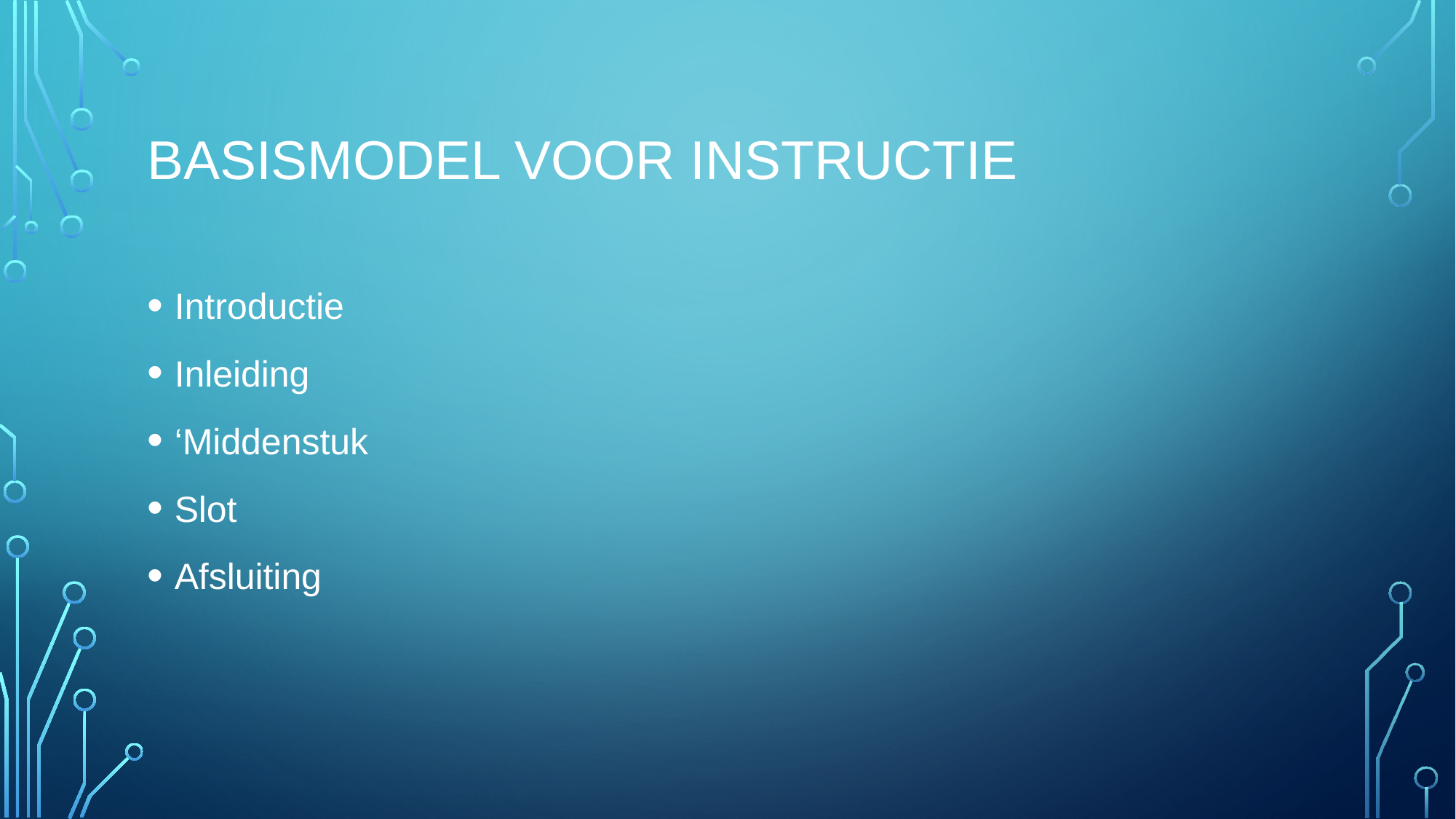

# Basismodel voor instructie
Introductie
Inleiding
‘Middenstuk
Slot
Afsluiting